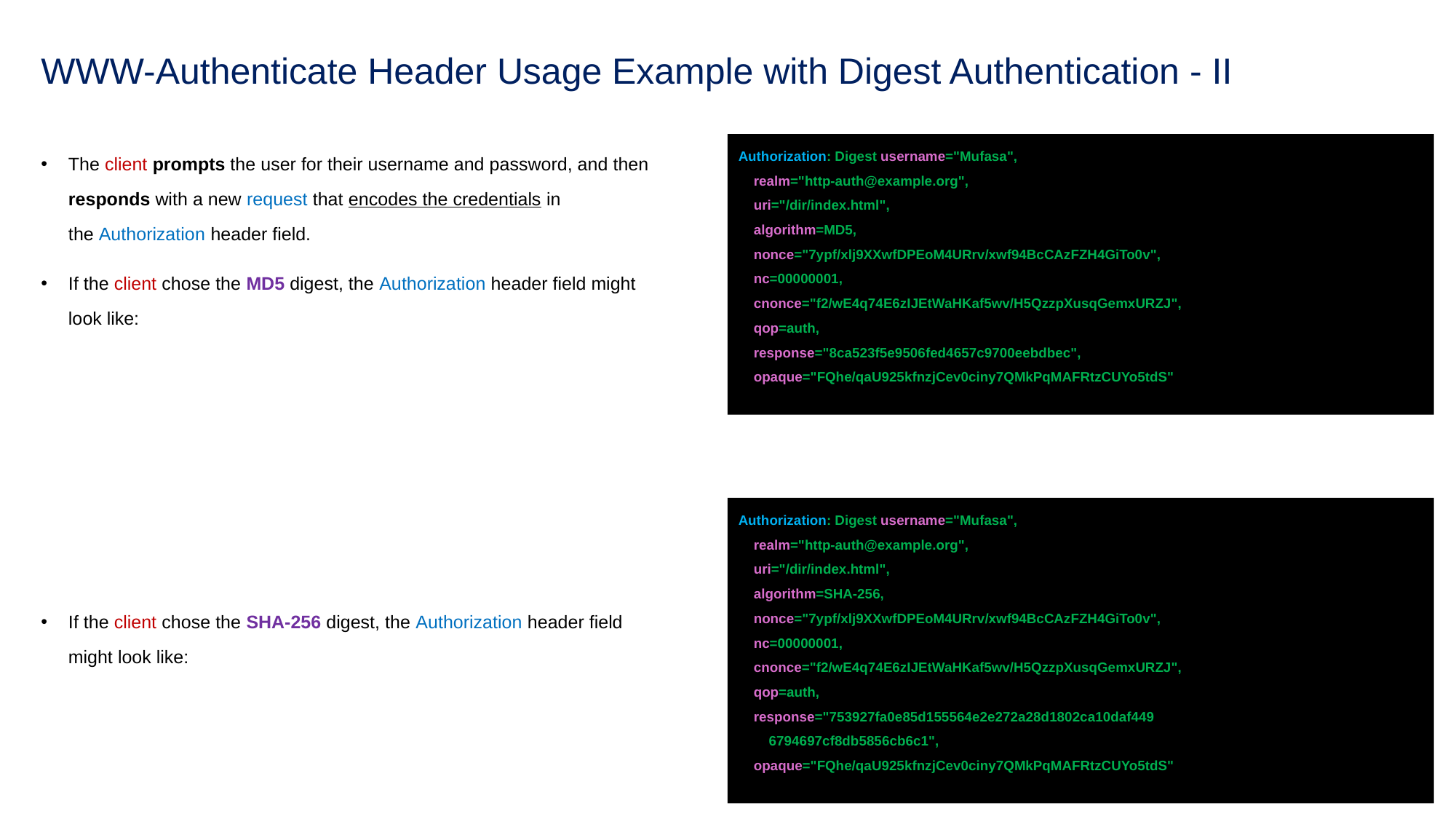

# WWW-Authenticate Header Usage Example with Digest Authentication - II
The client prompts the user for their username and password, and then responds with a new request that encodes the credentials in the Authorization header field.
If the client chose the MD5 digest, the Authorization header field might look like:
Authorization: Digest username="Mufasa",
    realm="http-auth@example.org",
    uri="/dir/index.html",
    algorithm=MD5,
    nonce="7ypf/xlj9XXwfDPEoM4URrv/xwf94BcCAzFZH4GiTo0v",
    nc=00000001,
    cnonce="f2/wE4q74E6zIJEtWaHKaf5wv/H5QzzpXusqGemxURZJ",
    qop=auth,
    response="8ca523f5e9506fed4657c9700eebdbec",
    opaque="FQhe/qaU925kfnzjCev0ciny7QMkPqMAFRtzCUYo5tdS"

Authorization: Digest username="Mufasa",
    realm="http-auth@example.org",
    uri="/dir/index.html",
    algorithm=SHA-256,
    nonce="7ypf/xlj9XXwfDPEoM4URrv/xwf94BcCAzFZH4GiTo0v",
    nc=00000001,
    cnonce="f2/wE4q74E6zIJEtWaHKaf5wv/H5QzzpXusqGemxURZJ",
    qop=auth,
    response="753927fa0e85d155564e2e272a28d1802ca10daf449
        6794697cf8db5856cb6c1",
    opaque="FQhe/qaU925kfnzjCev0ciny7QMkPqMAFRtzCUYo5tdS"

If the client chose the SHA-256 digest, the Authorization header field might look like: